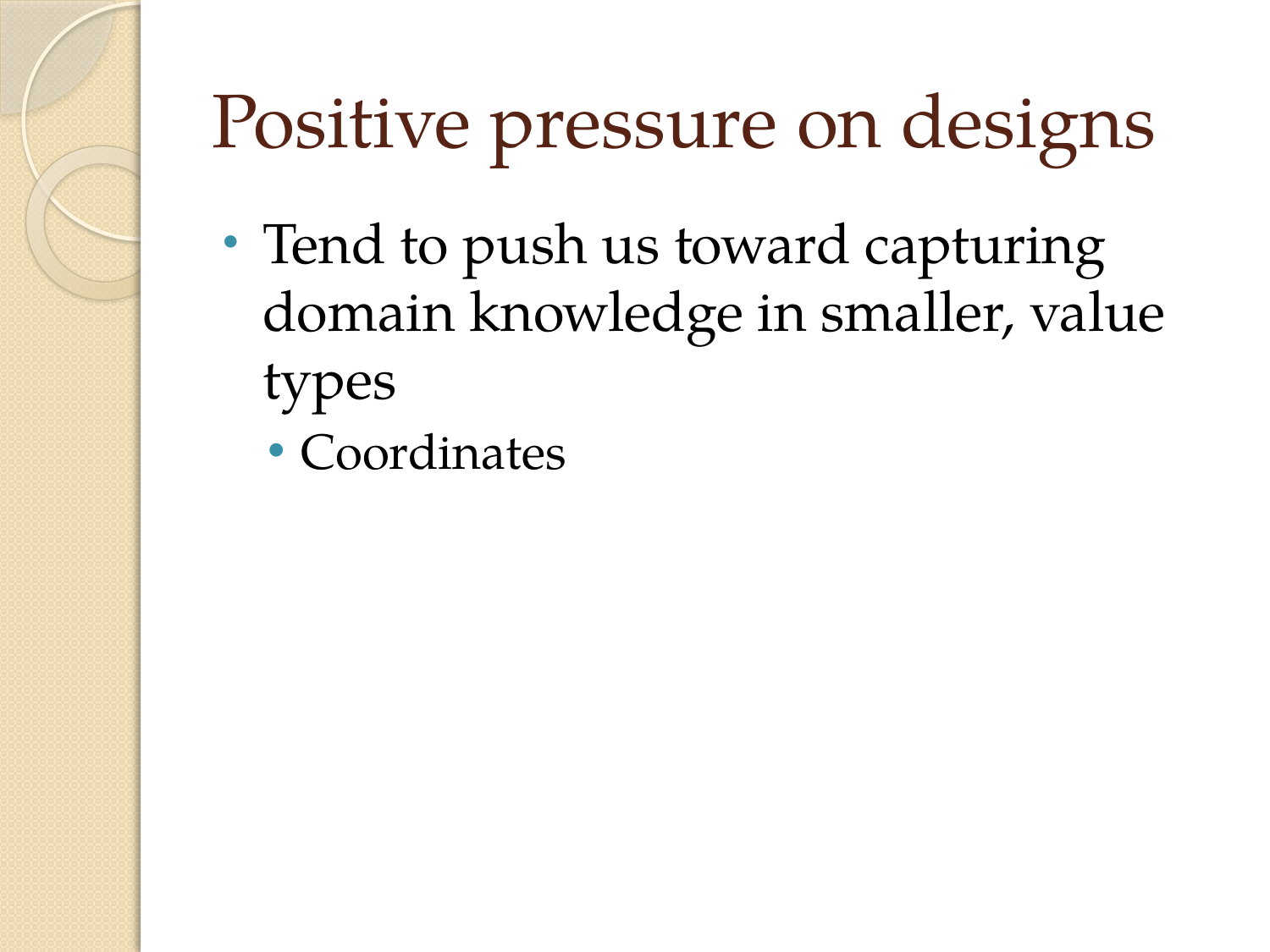

# Positive pressure on designs
Tend to push us toward capturing domain knowledge in smaller, value types
Coordinates